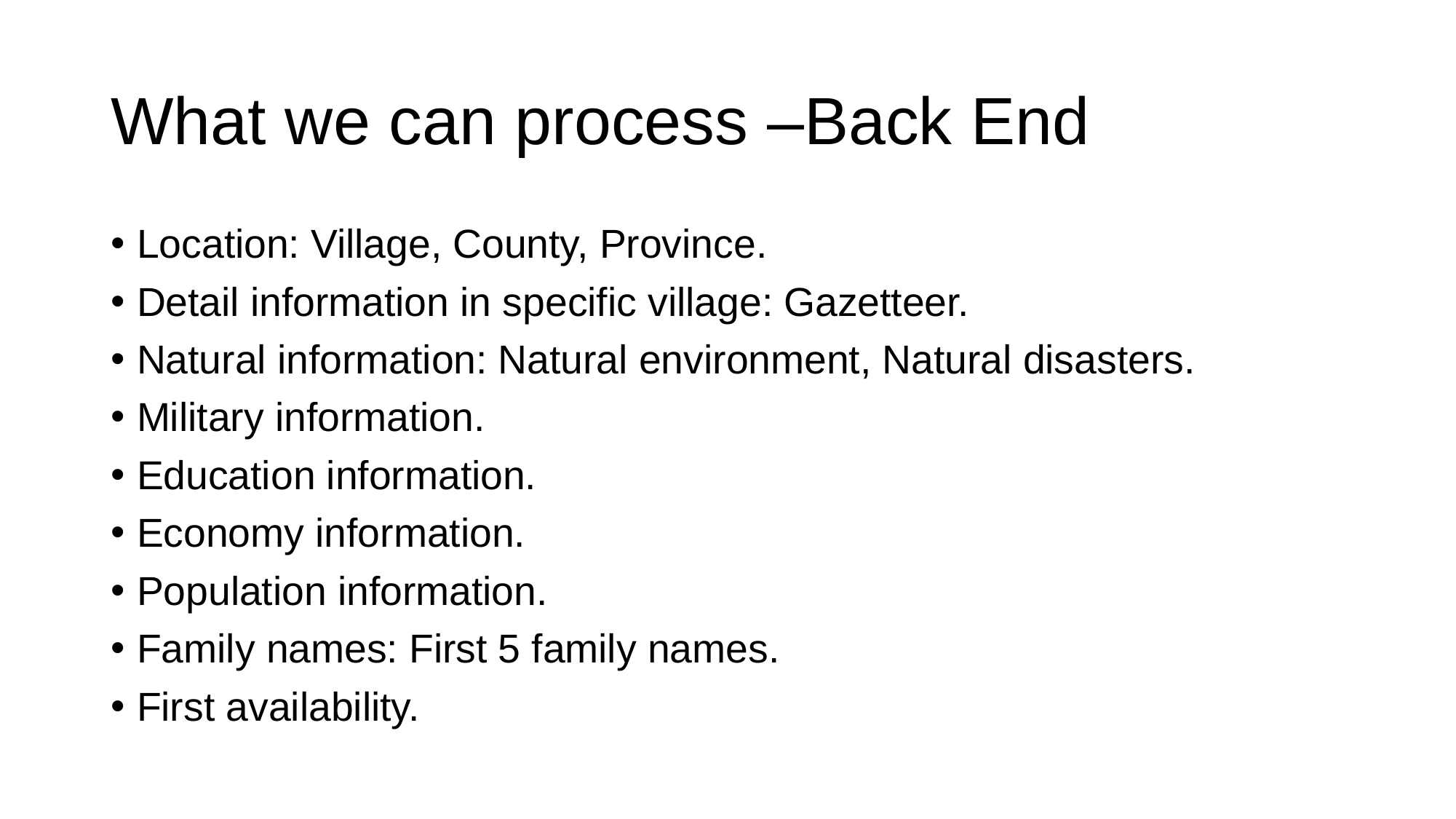

# What we can process –Back End
Location: Village, County, Province.
Detail information in specific village: Gazetteer.
Natural information: Natural environment, Natural disasters.
Military information.
Education information.
Economy information.
Population information.
Family names: First 5 family names.
First availability.